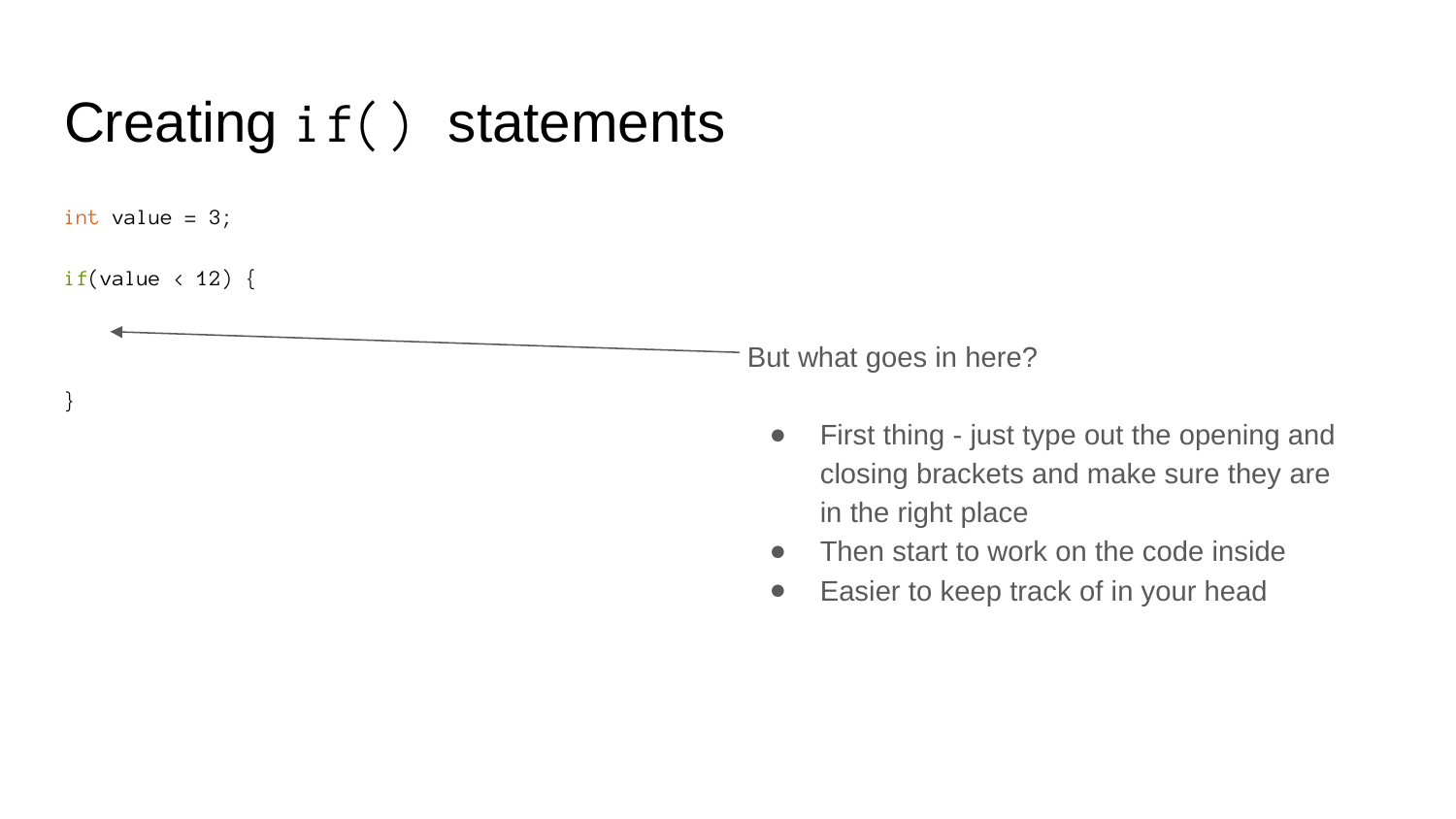

# Creating if() statements
int value = 3;

if(value < 12) {

}

But what goes in here?

First thing - just type out the opening and closing brackets and make sure they are in the right place
Then start to work on the code inside
Easier to keep track of in your head